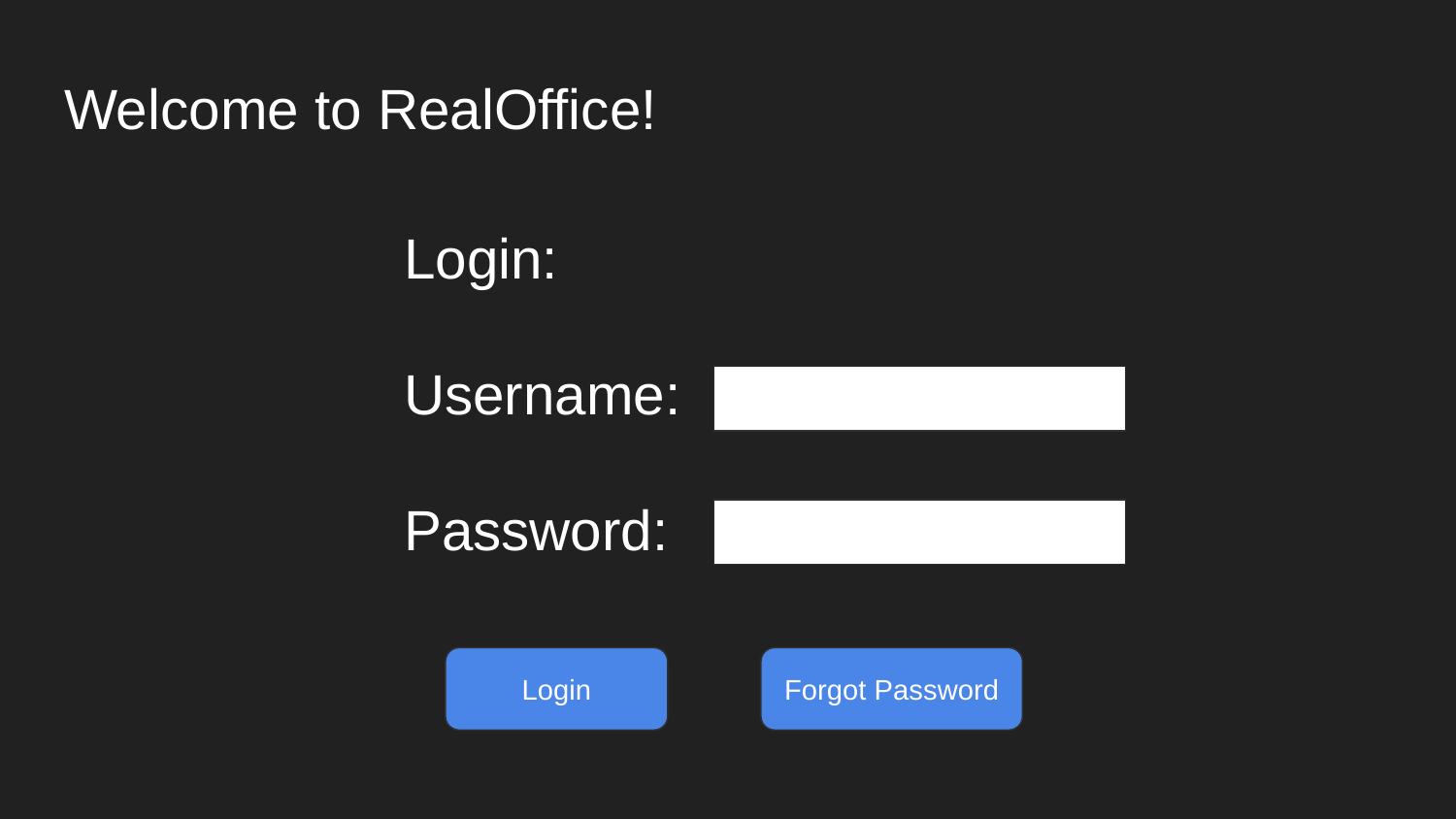

# Welcome to RealOffice!
Login:

Username:

Password:

Login
Forgot Password